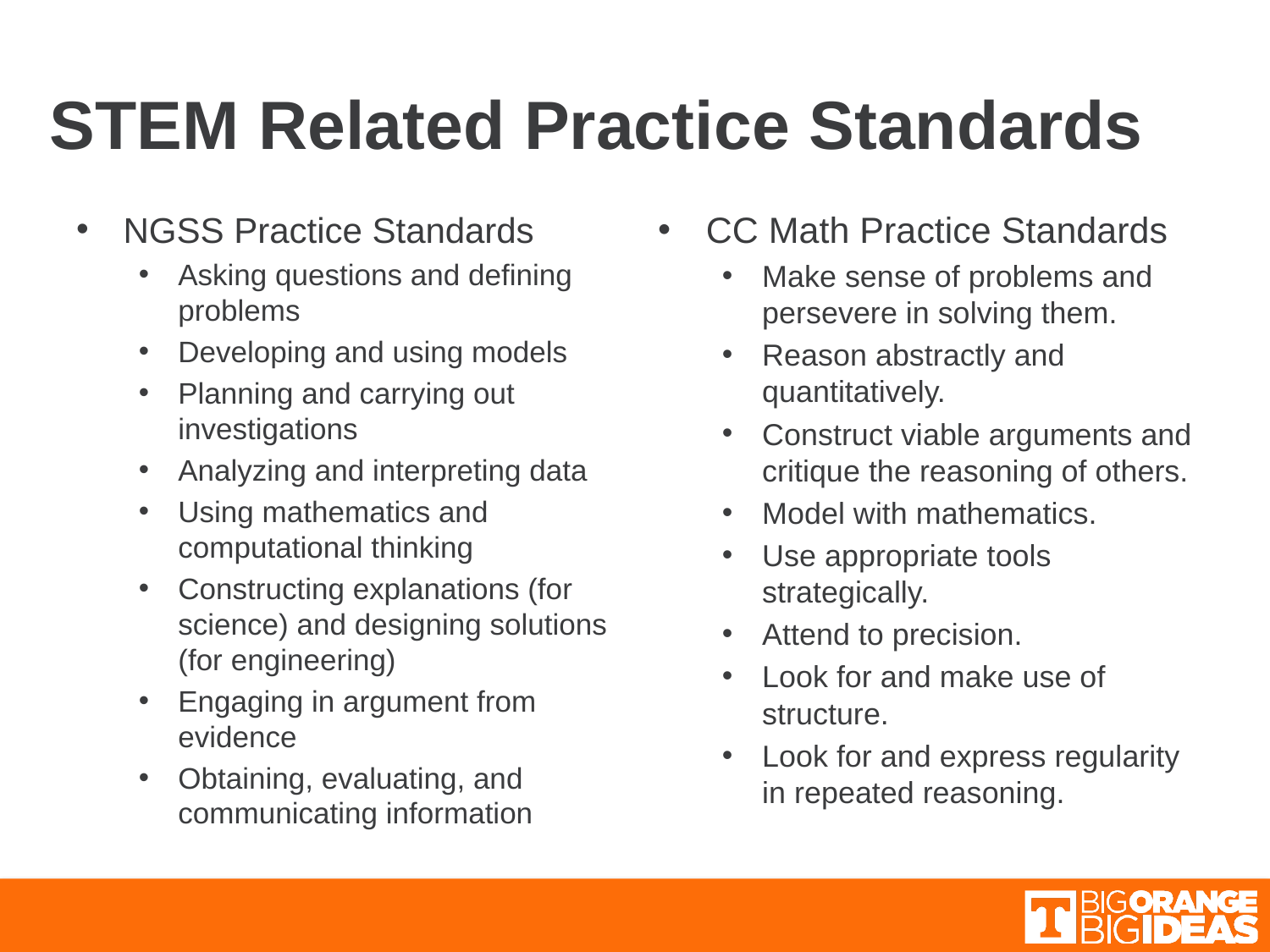

# STEM Related Practice Standards
NGSS Practice Standards
Asking questions and defining problems
Developing and using models
Planning and carrying out investigations
Analyzing and interpreting data
Using mathematics and computational thinking
Constructing explanations (for science) and designing solutions (for engineering)
Engaging in argument from evidence
Obtaining, evaluating, and communicating information

CC Math Practice Standards
Make sense of problems and persevere in solving them.
Reason abstractly and quantitatively.
Construct viable arguments and critique the reasoning of others.
Model with mathematics.
Use appropriate tools strategically.
Attend to precision.
Look for and make use of structure.
Look for and express regularity in repeated reasoning.